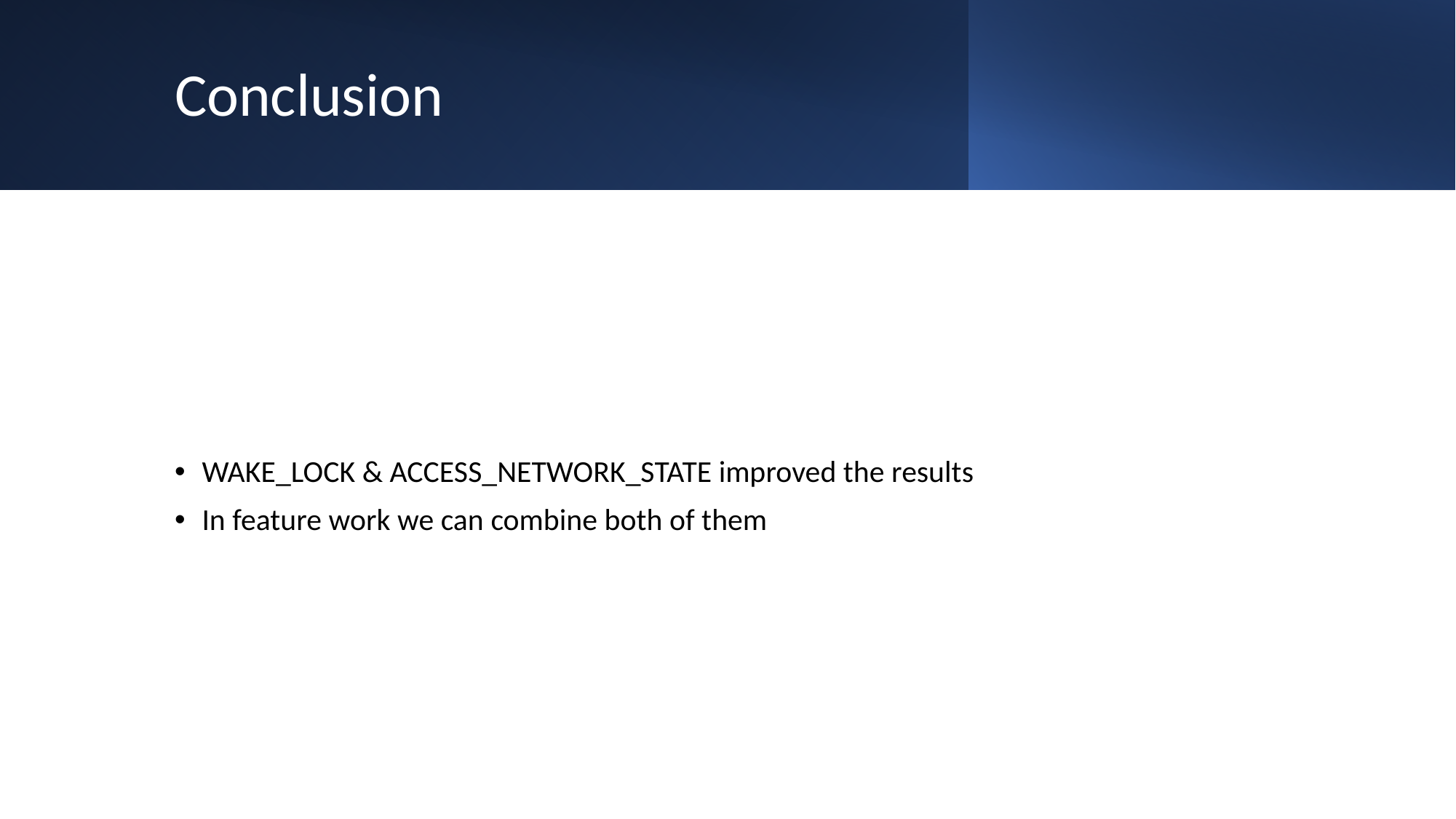

# Conclusion
WAKE_LOCK & ACCESS_NETWORK_STATE improved the results
In feature work we can combine both of them